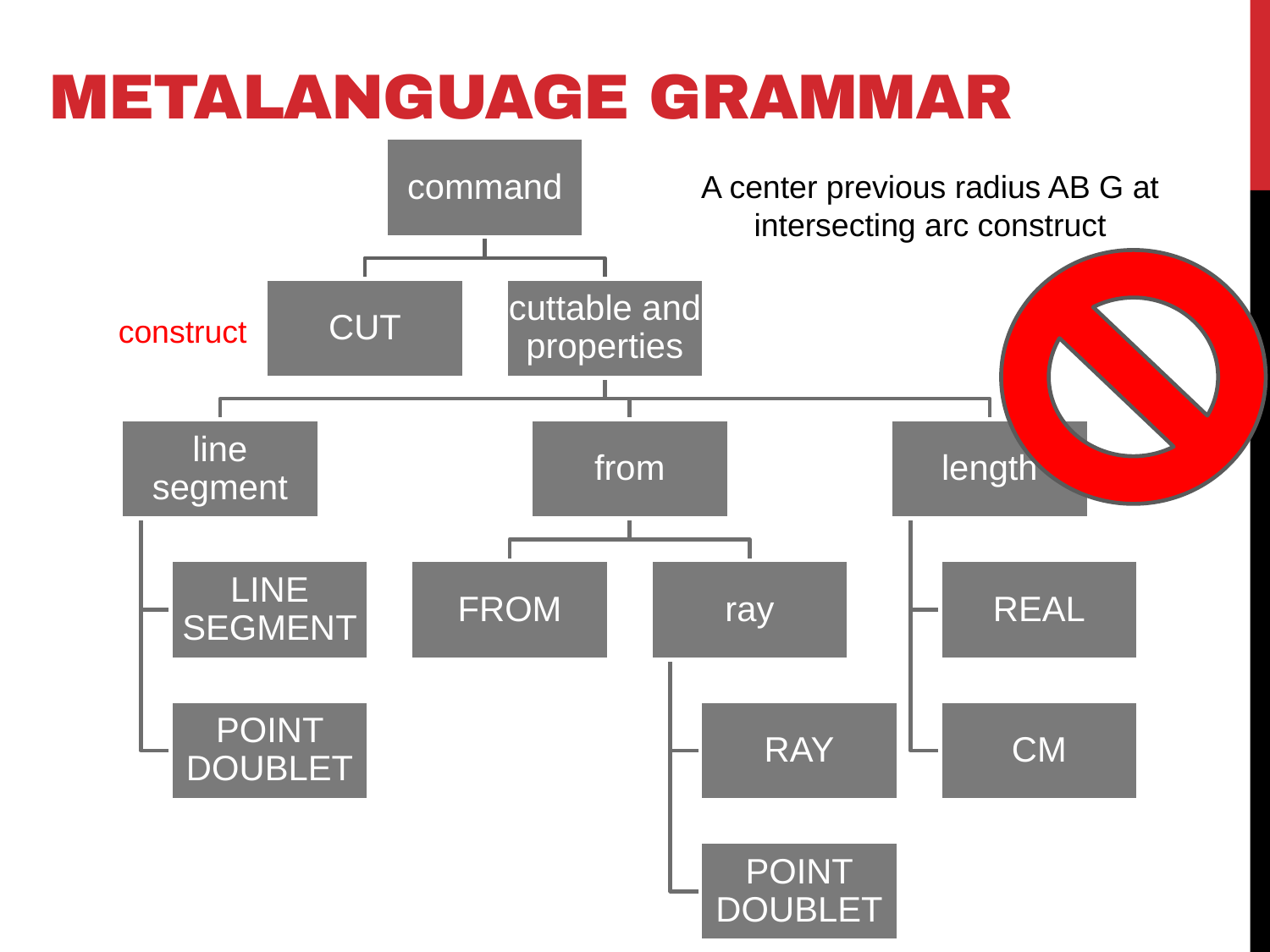

# Metalanguage grammar
command
CUT
cuttable and properties
line segment
LINE SEGMENT
POINT DOUBLET
from
FROM
ray
RAY
POINT DOUBLET
length
REAL
CM
A center previous radius AB G at intersecting arc construct

construct